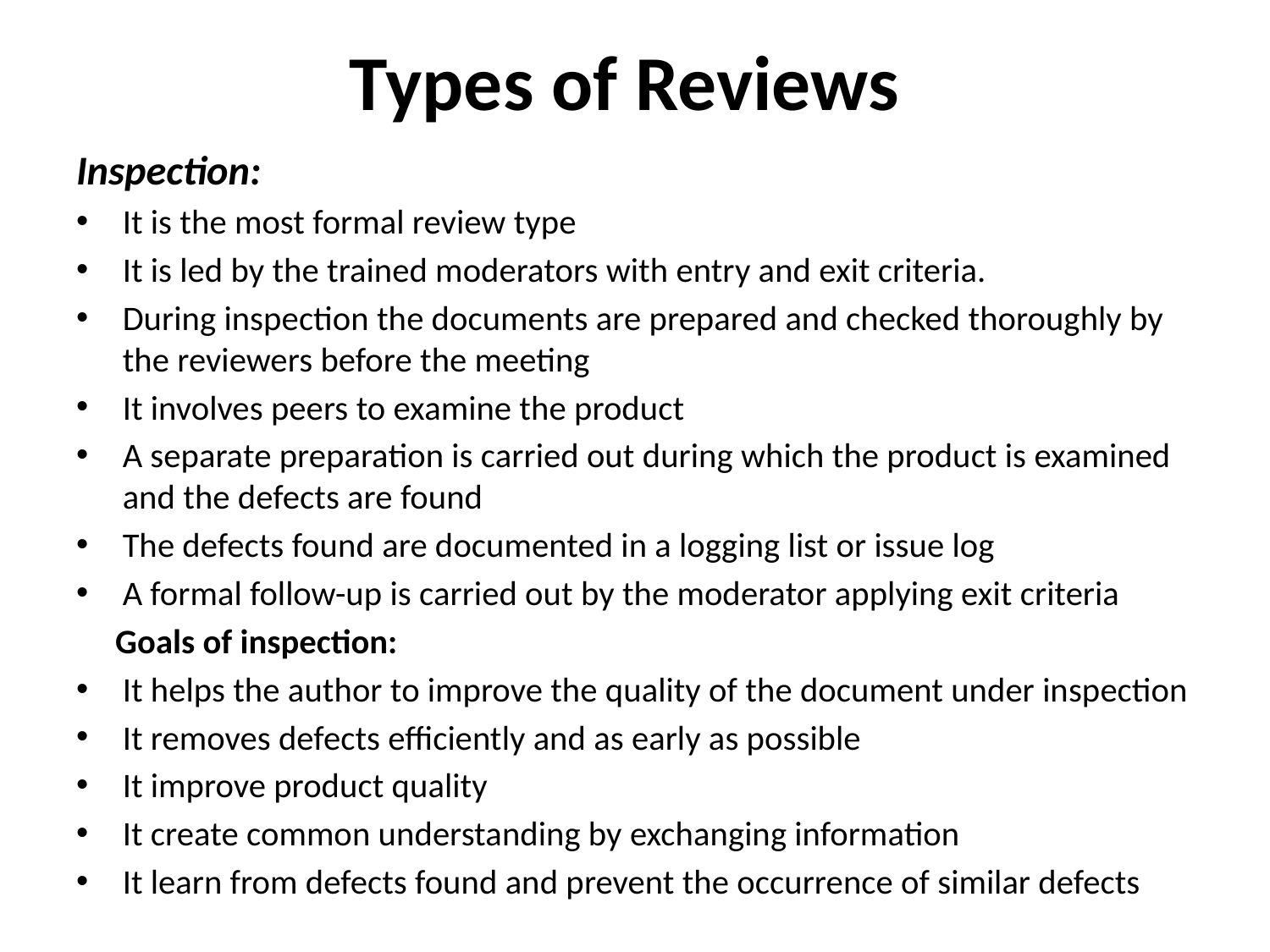

# Types of Reviews
Inspection:
It is the most formal review type
It is led by the trained moderators with entry and exit criteria.
During inspection the documents are prepared and checked thoroughly by the reviewers before the meeting
It involves peers to examine the product
A separate preparation is carried out during which the product is examined and the defects are found
The defects found are documented in a logging list or issue log
A formal follow-up is carried out by the moderator applying exit criteria
     Goals of inspection:
It helps the author to improve the quality of the document under inspection
It removes defects efficiently and as early as possible
It improve product quality
It create common understanding by exchanging information
It learn from defects found and prevent the occurrence of similar defects